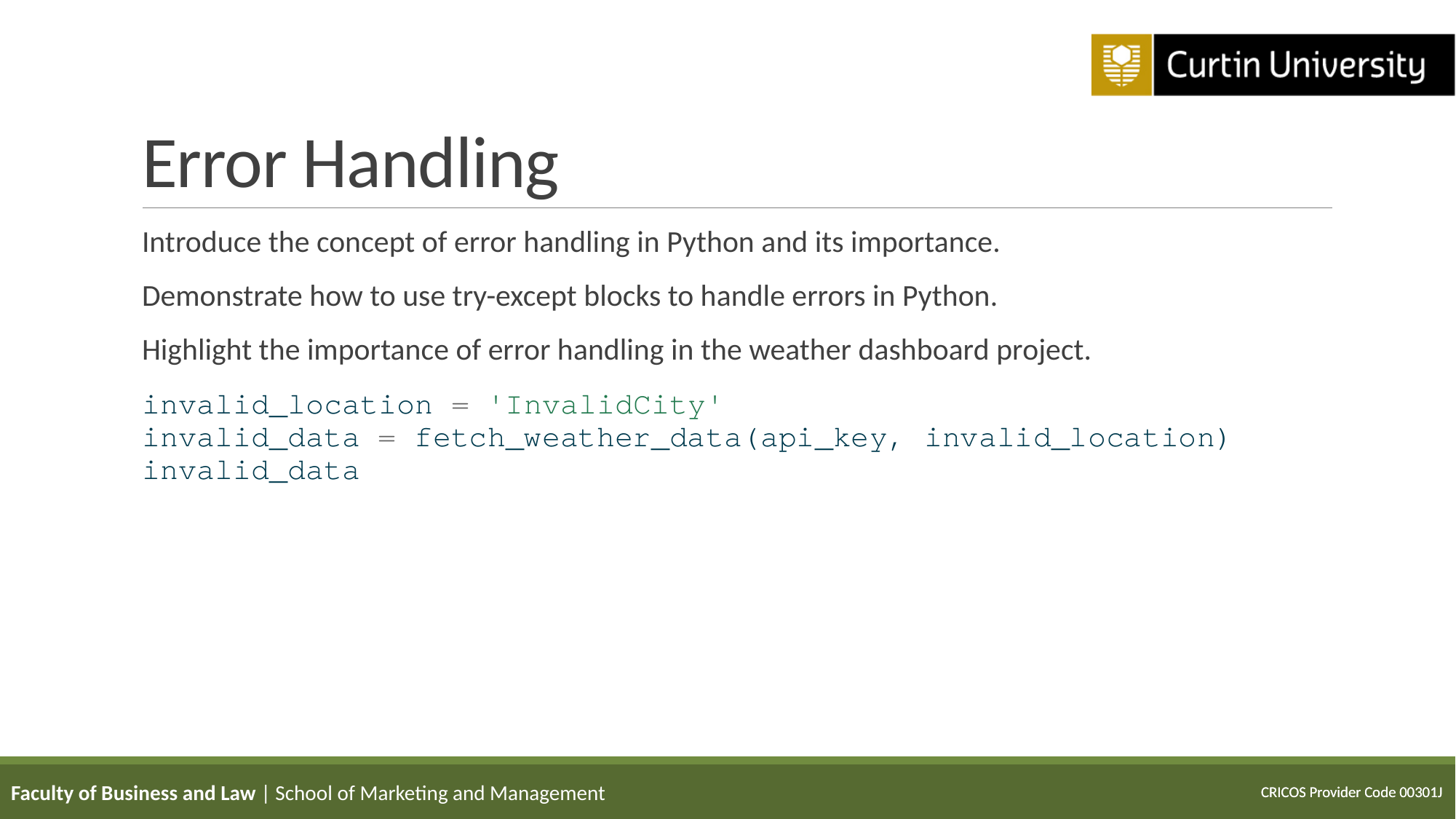

# Error Handling
Introduce the concept of error handling in Python and its importance.
Demonstrate how to use try-except blocks to handle errors in Python.
Highlight the importance of error handling in the weather dashboard project.
invalid_location = 'InvalidCity'
invalid_data = fetch_weather_data(api_key, invalid_location)
invalid_data
Faculty of Business and Law | School of Marketing and Management